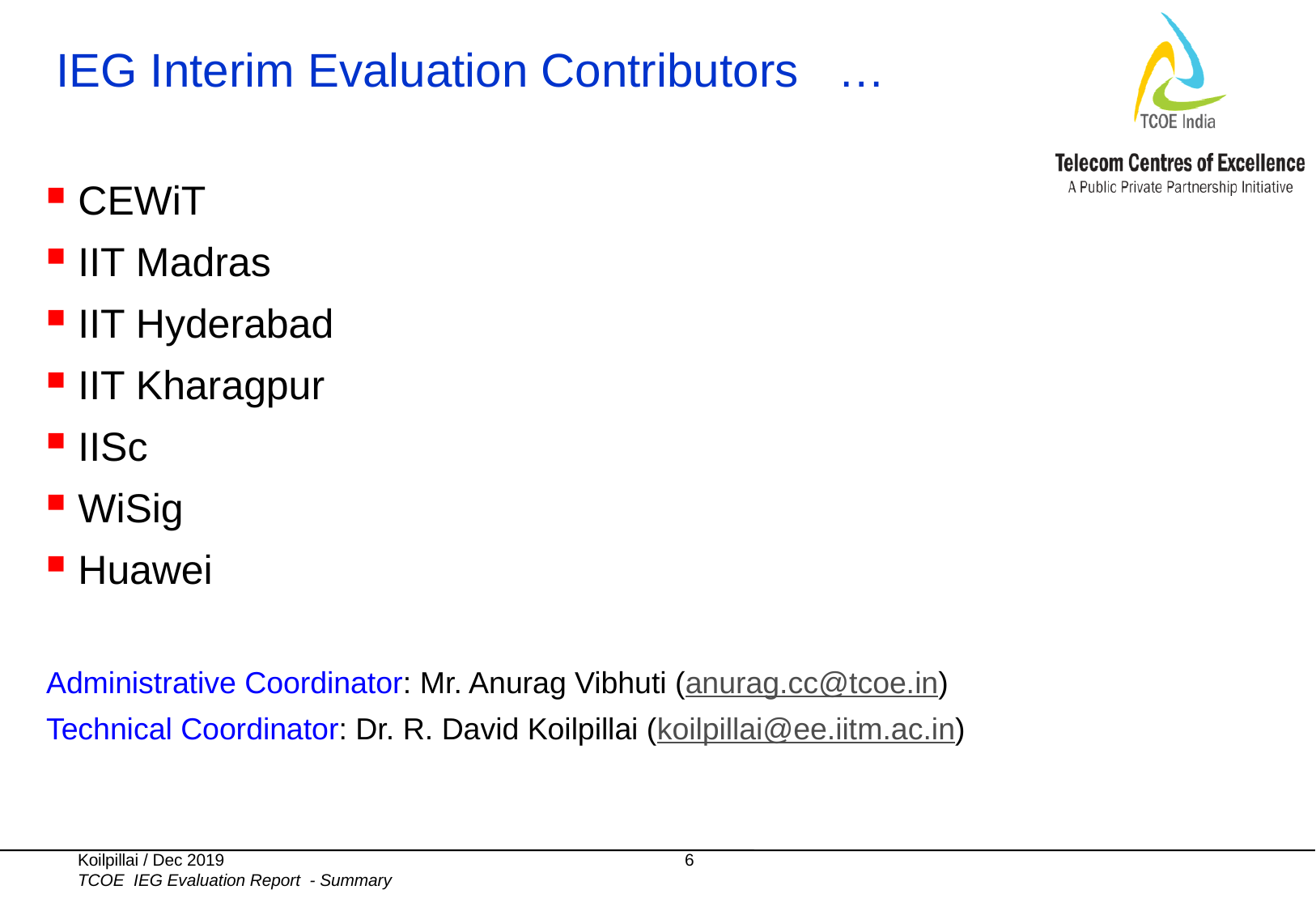

# IEG Interim Evaluation Contributors   …

CEWiT
IIT Madras
IIT Hyderabad
IIT Kharagpur
IISc
WiSig
Huawei

Administrative Coordinator: Mr. Anurag Vibhuti (anurag.cc@tcoe.in)
Technical Coordinator: Dr. R. David Koilpillai (koilpillai@ee.iitm.ac.in)